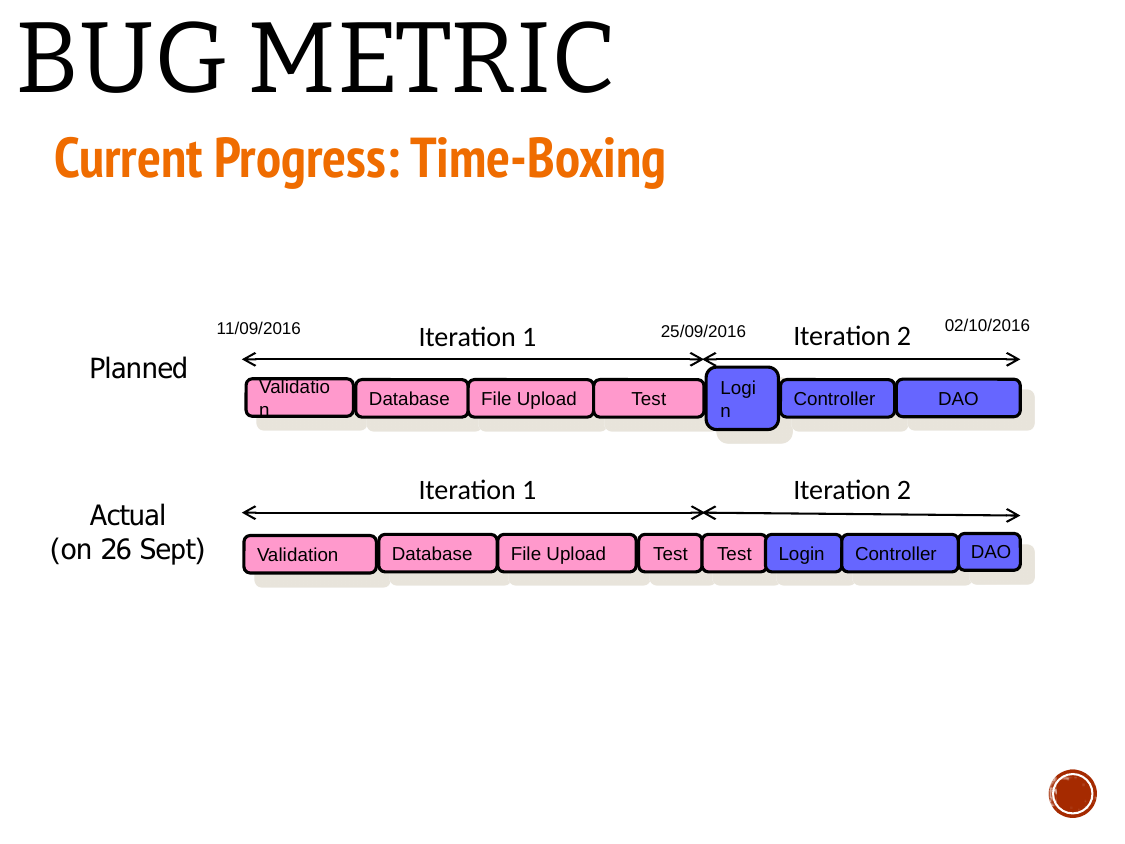

# bug Metric
Current Progress: Time-Boxing
02/10/2016
11/09/2016
25/09/2016
Iteration 2
Iteration 1
Planned
Validation
DAO
Database
File Upload
Test
Login
Controller
Iteration 2
Iteration 1
Actual
(on 26 Sept)
DAO

Database
File Upload
Test
Test
Login
Controller
Validation